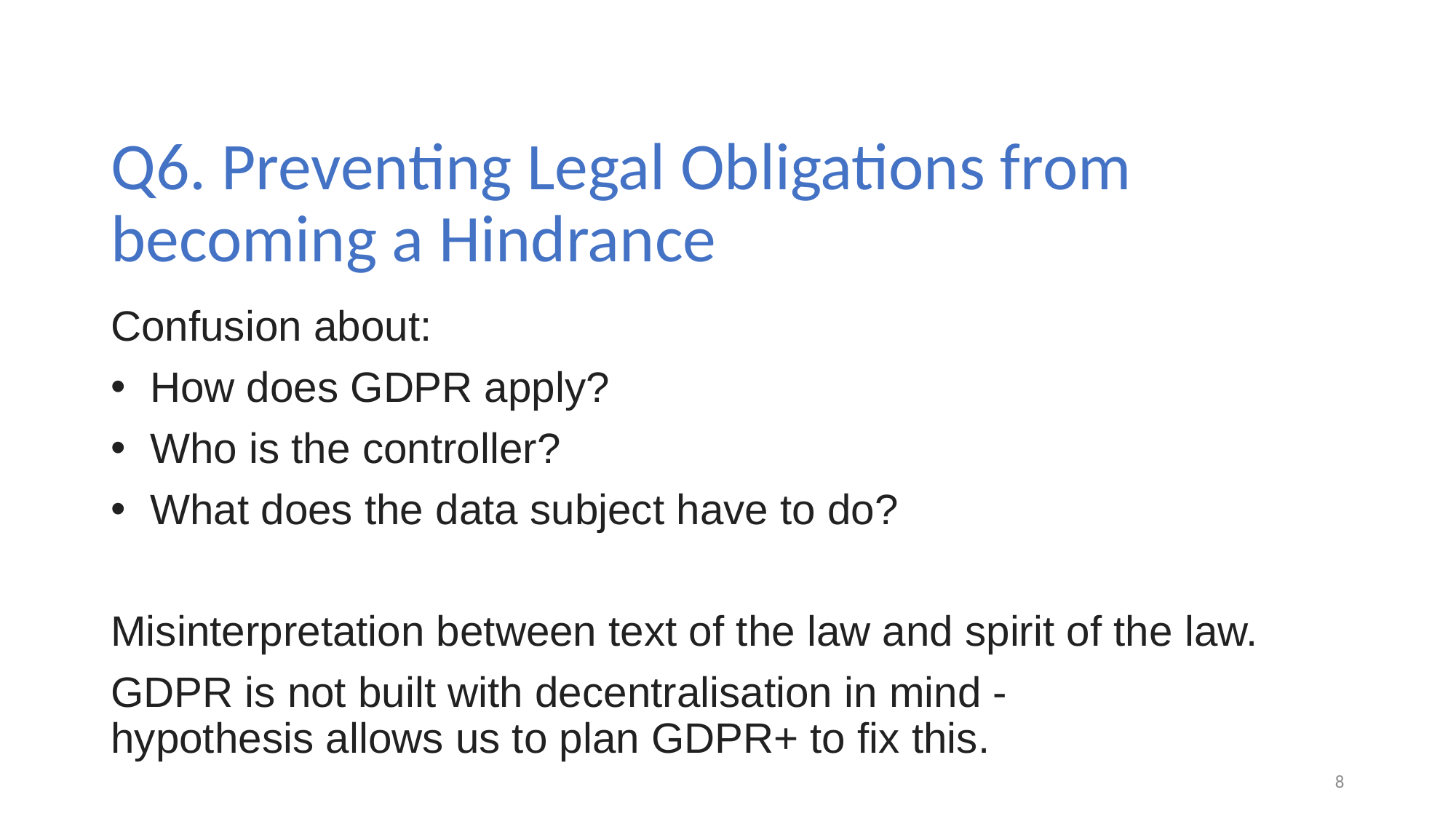

# Q6. Preventing Legal Obligations from becoming a Hindrance
Confusion about:
 How does GDPR apply?
 Who is the controller?
 What does the data subject have to do?

Misinterpretation between text of the law and spirit of the law.
GDPR is not built with decentralisation in mind - hypothesis allows us to plan GDPR+ to fix this.
8